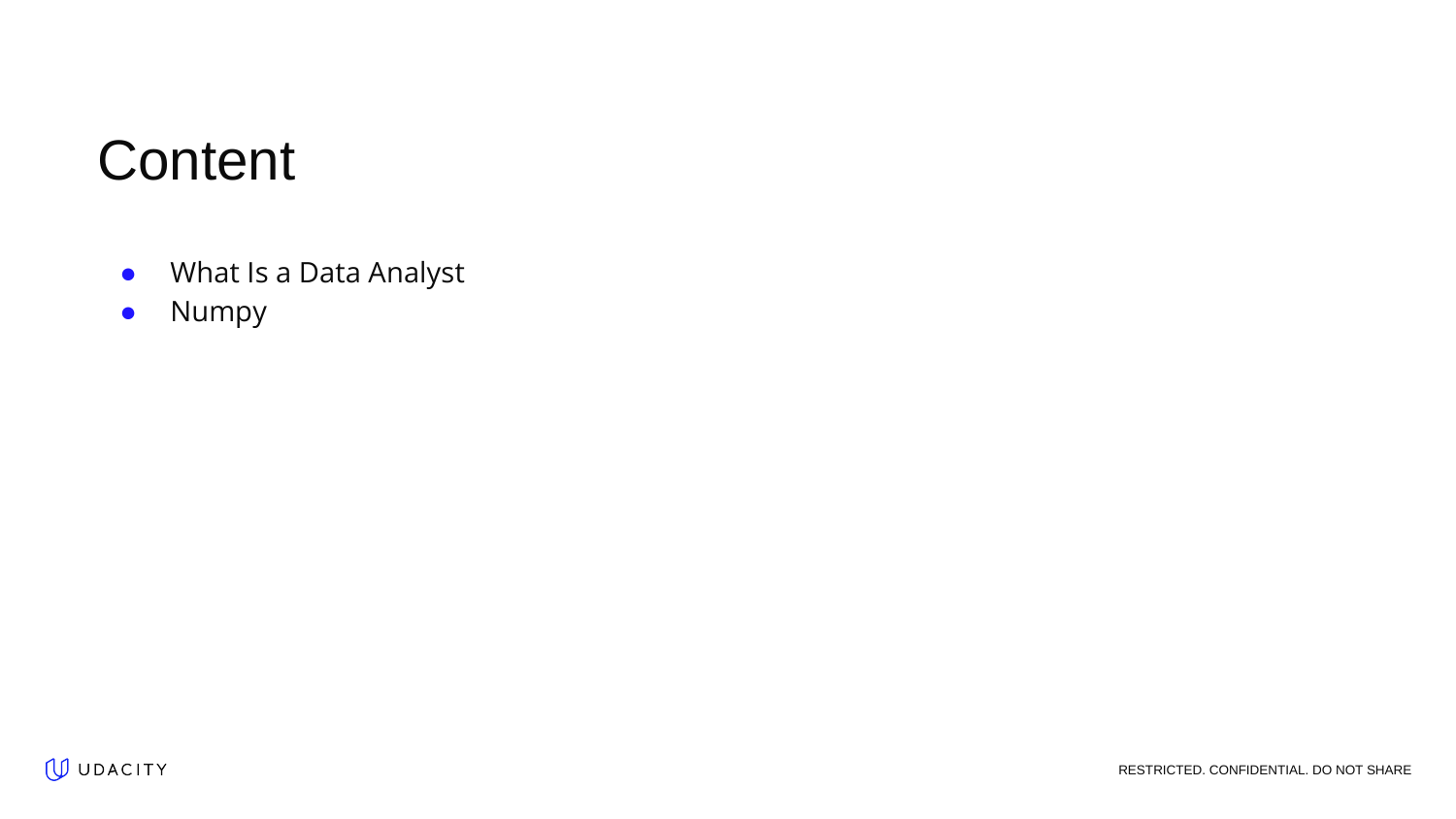

# Content
What Is a Data Analyst
Numpy